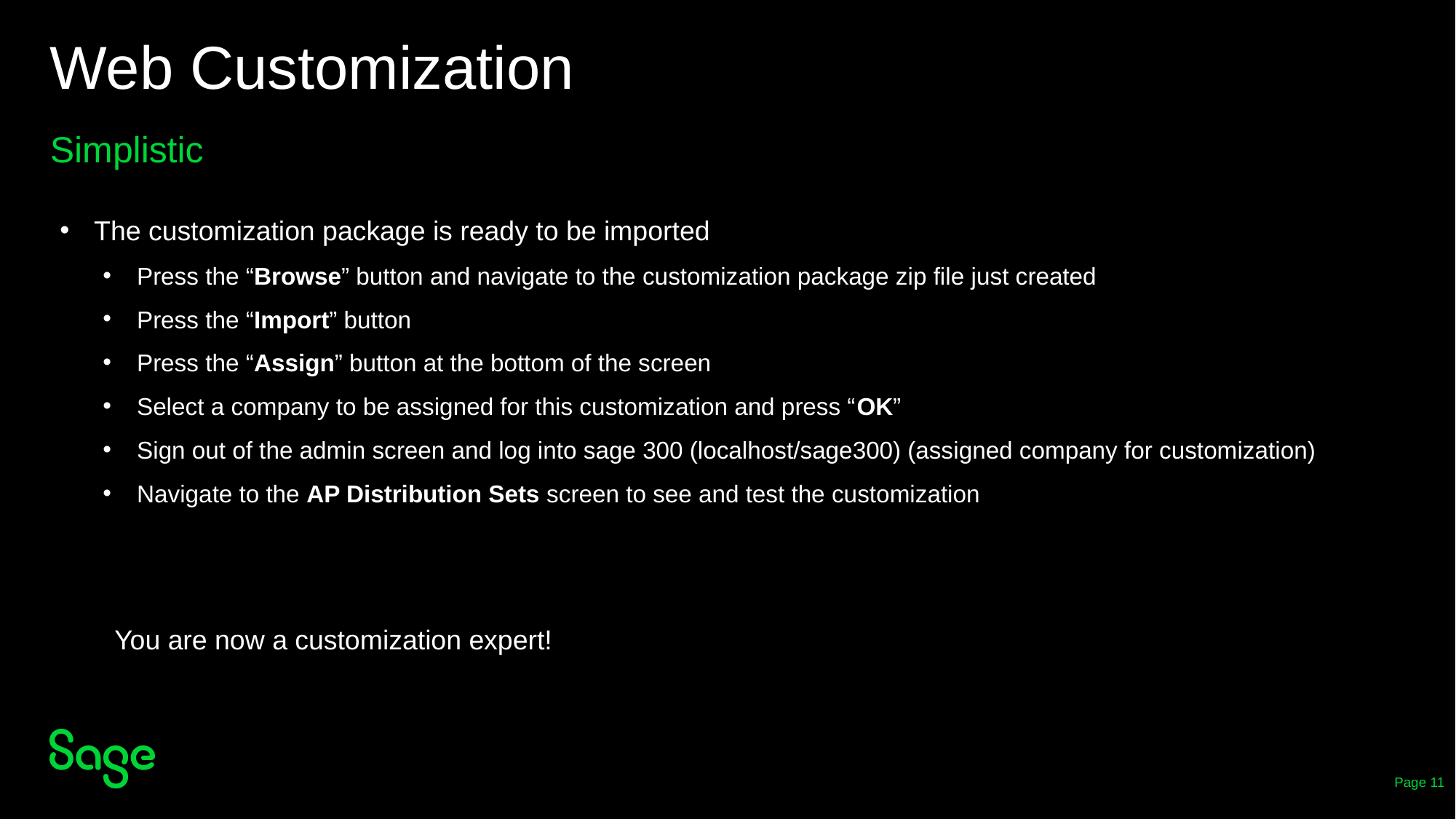

# Web Customization
Simplistic
The customization package is ready to be imported
Press the “Browse” button and navigate to the customization package zip file just created
Press the “Import” button
Press the “Assign” button at the bottom of the screen
Select a company to be assigned for this customization and press “OK”
Sign out of the admin screen and log into sage 300 (localhost/sage300) (assigned company for customization)
Navigate to the AP Distribution Sets screen to see and test the customization

You are now a customization expert!
Page 11